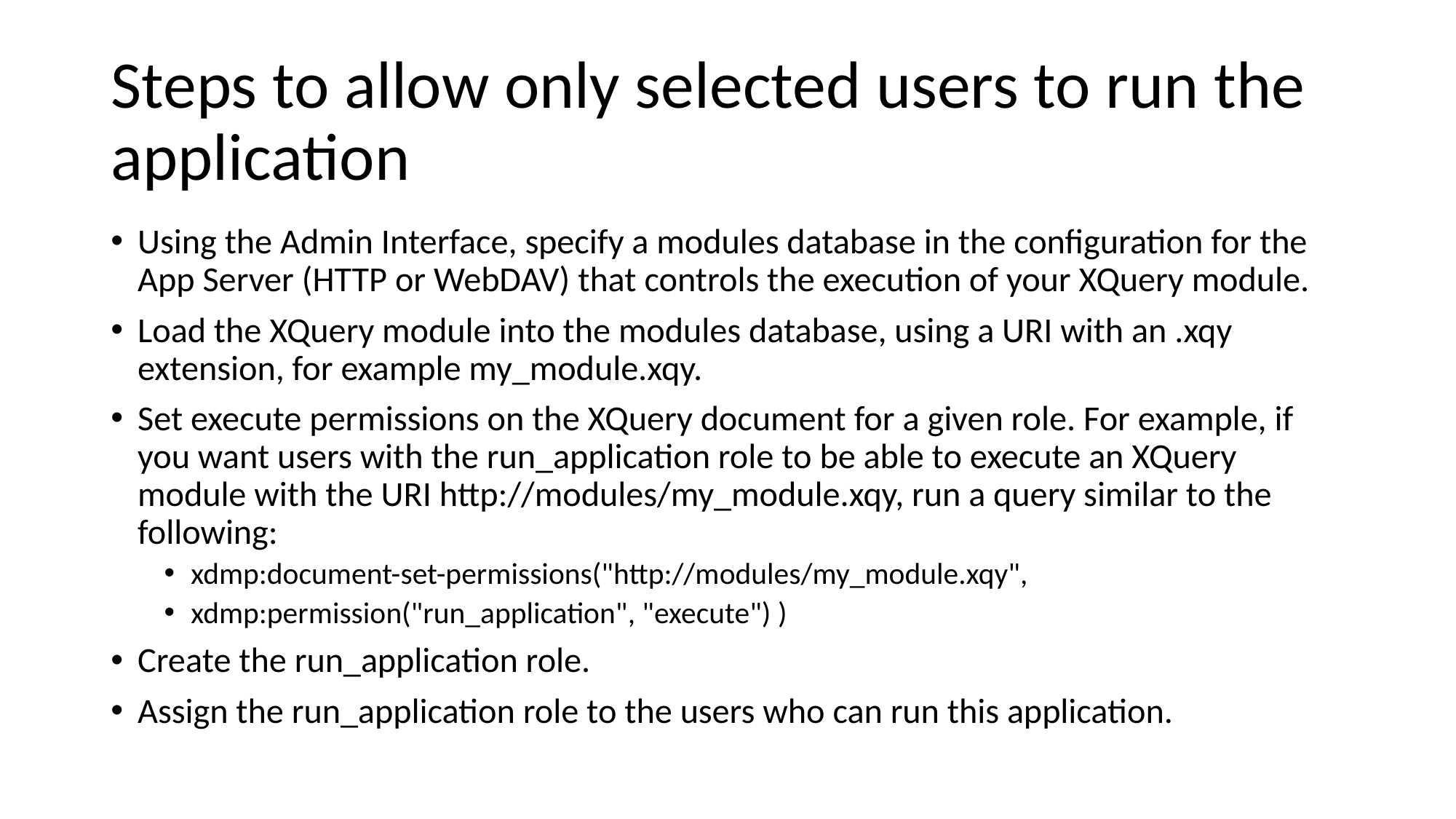

# Steps to allow only selected users to run the application
Using the Admin Interface, specify a modules database in the configuration for the App Server (HTTP or WebDAV) that controls the execution of your XQuery module.
Load the XQuery module into the modules database, using a URI with an .xqy extension, for example my_module.xqy.
Set execute permissions on the XQuery document for a given role. For example, if you want users with the run_application role to be able to execute an XQuery module with the URI http://modules/my_module.xqy, run a query similar to the following:
xdmp:document-set-permissions("http://modules/my_module.xqy",
xdmp:permission("run_application", "execute") )
Create the run_application role.
Assign the run_application role to the users who can run this application.